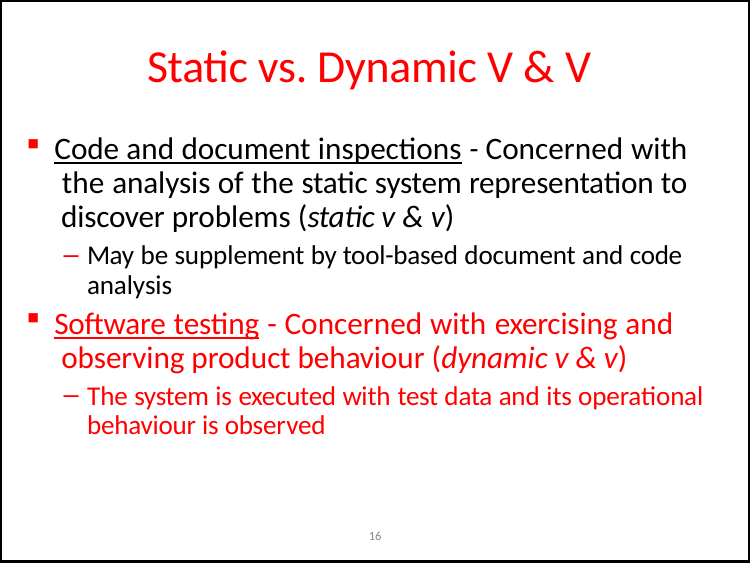

# Static vs. Dynamic V & V
Code and document inspections - Concerned with  the analysis of the static system representation to  discover problems (static v & v)
May be supplement by tool-based document and code  analysis
Software testing - Concerned with exercising and  observing product behaviour (dynamic v & v)
The system is executed with test data and its operational  behaviour is observed
16